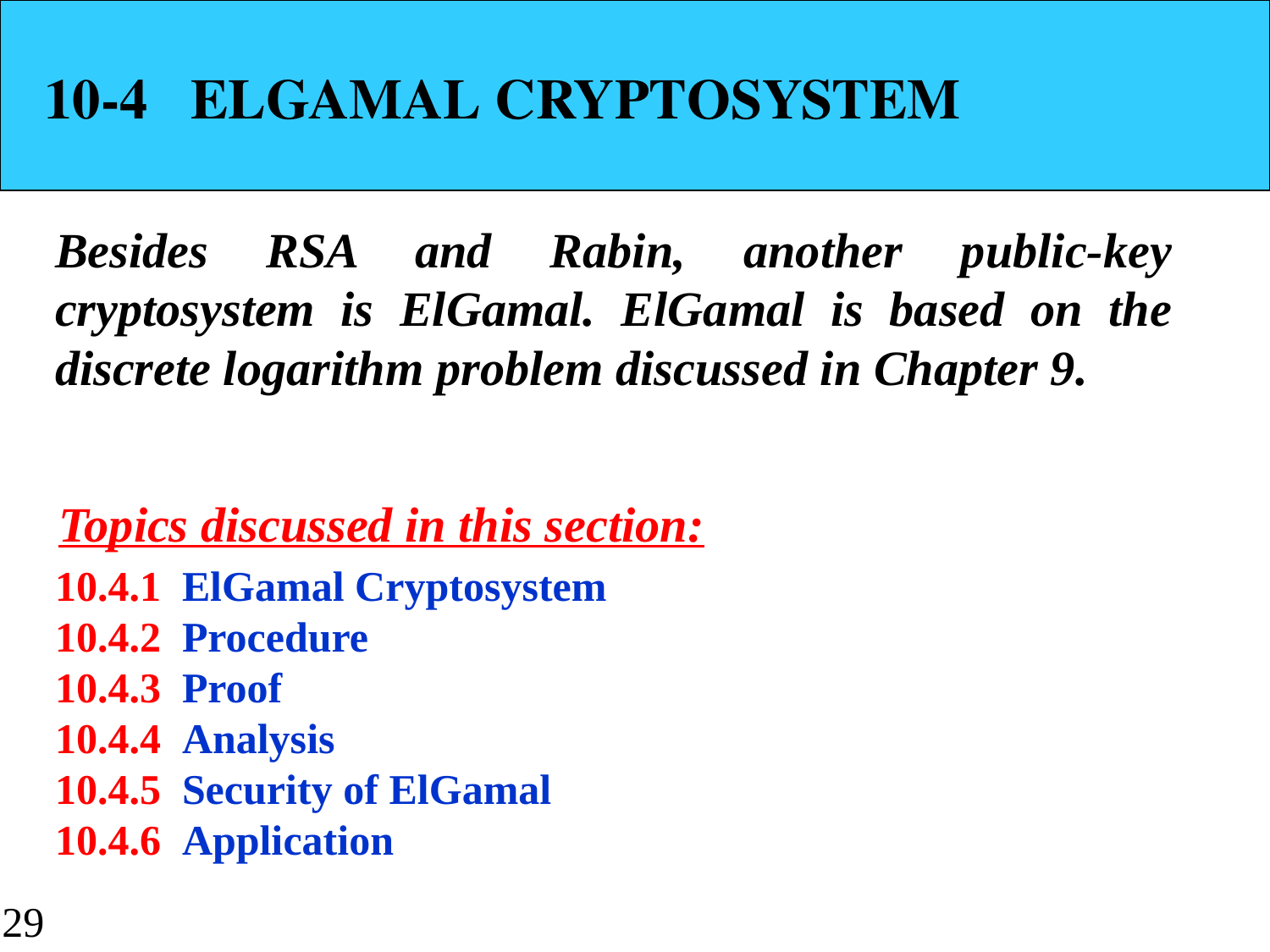

10-4   ELGAMAL CRYPTOSYSTEM
Besides RSA and Rabin, another public-key cryptosystem is ElGamal. ElGamal is based on the discrete logarithm problem discussed in Chapter 9.
Topics discussed in this section:
10.4.1	ElGamal Cryptosystem
10.4.2	Procedure
10.4.3	Proof
10.4.4	Analysis
10.4.5	Security of ElGamal
10.4.6	Application
29